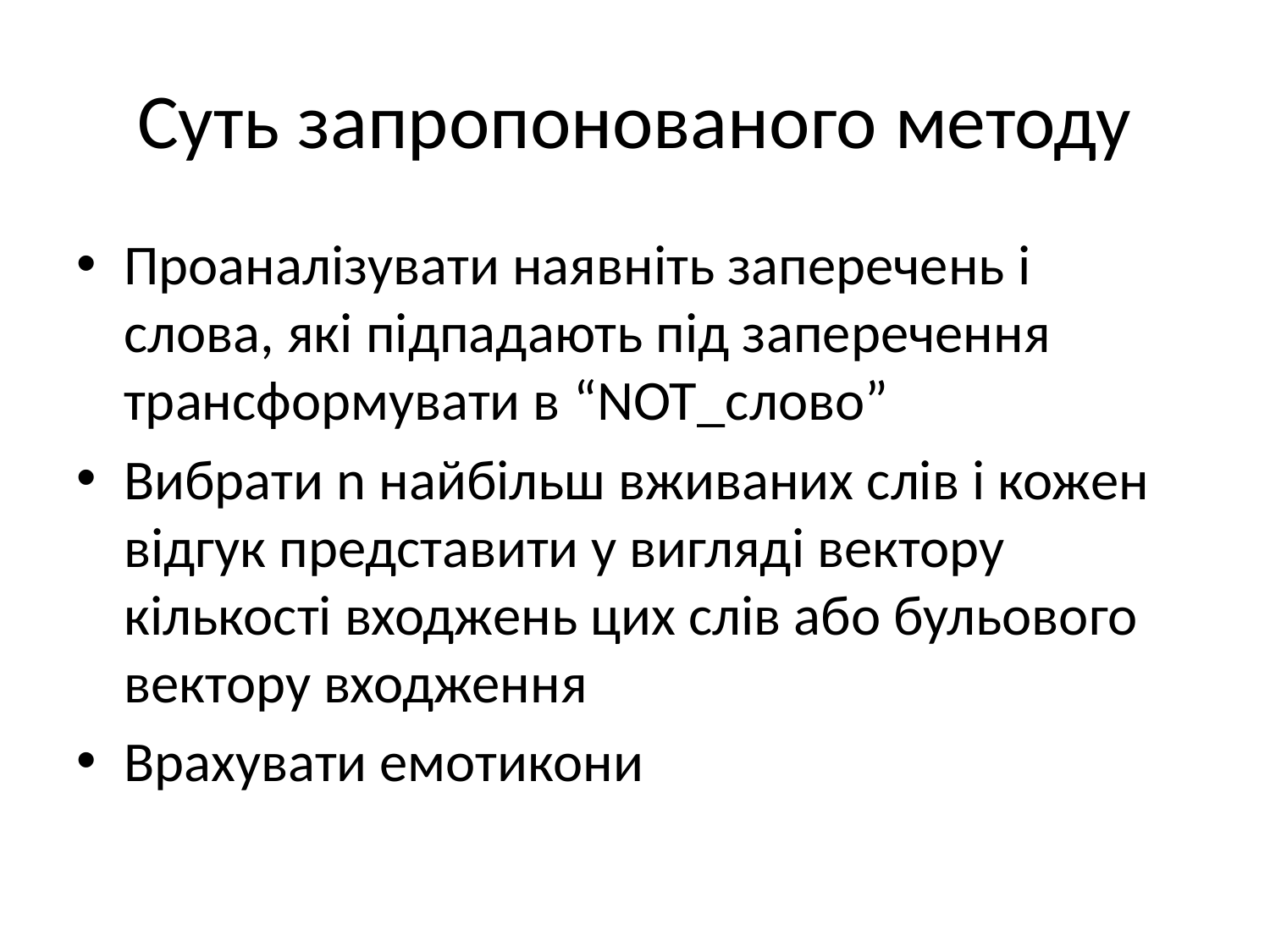

# Суть запропонованого методу
Проаналізувати наявніть заперечень і слова, які підпадають під заперечення трансформувати в “NOT_слово”
Вибрати n найбільш вживаних слів і кожен відгук представити у вигляді вектору кількості входжень цих слів або бульового вектору входження
Врахувати емотикони